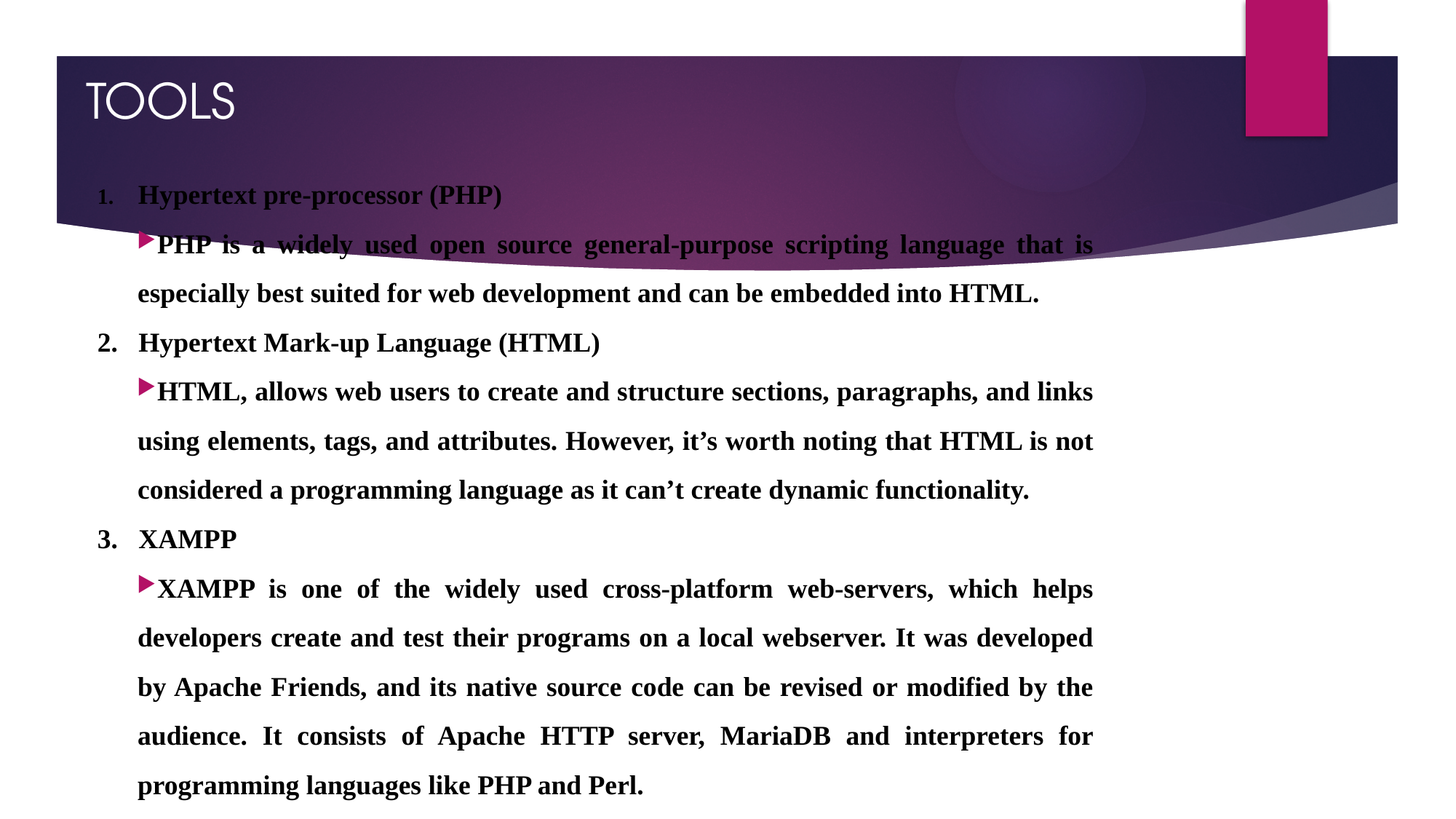

# TOOLS
Hypertext pre-processor (PHP)
PHP is a widely used open source general-purpose scripting language that is especially best suited for web development and can be embedded into HTML.
2.   Hypertext Mark-up Language (HTML)
HTML, allows web users to create and structure sections, paragraphs, and links using elements, tags, and attributes. However, it’s worth noting that HTML is not considered a programming language as it can’t create dynamic functionality.
3.   XAMPP
XAMPP is one of the widely used cross-platform web-servers, which helps developers create and test their programs on a local webserver. It was developed by Apache Friends, and its native source code can be revised or modified by the audience. It consists of Apache HTTP server, MariaDB and interpreters for programming languages like PHP and Perl.